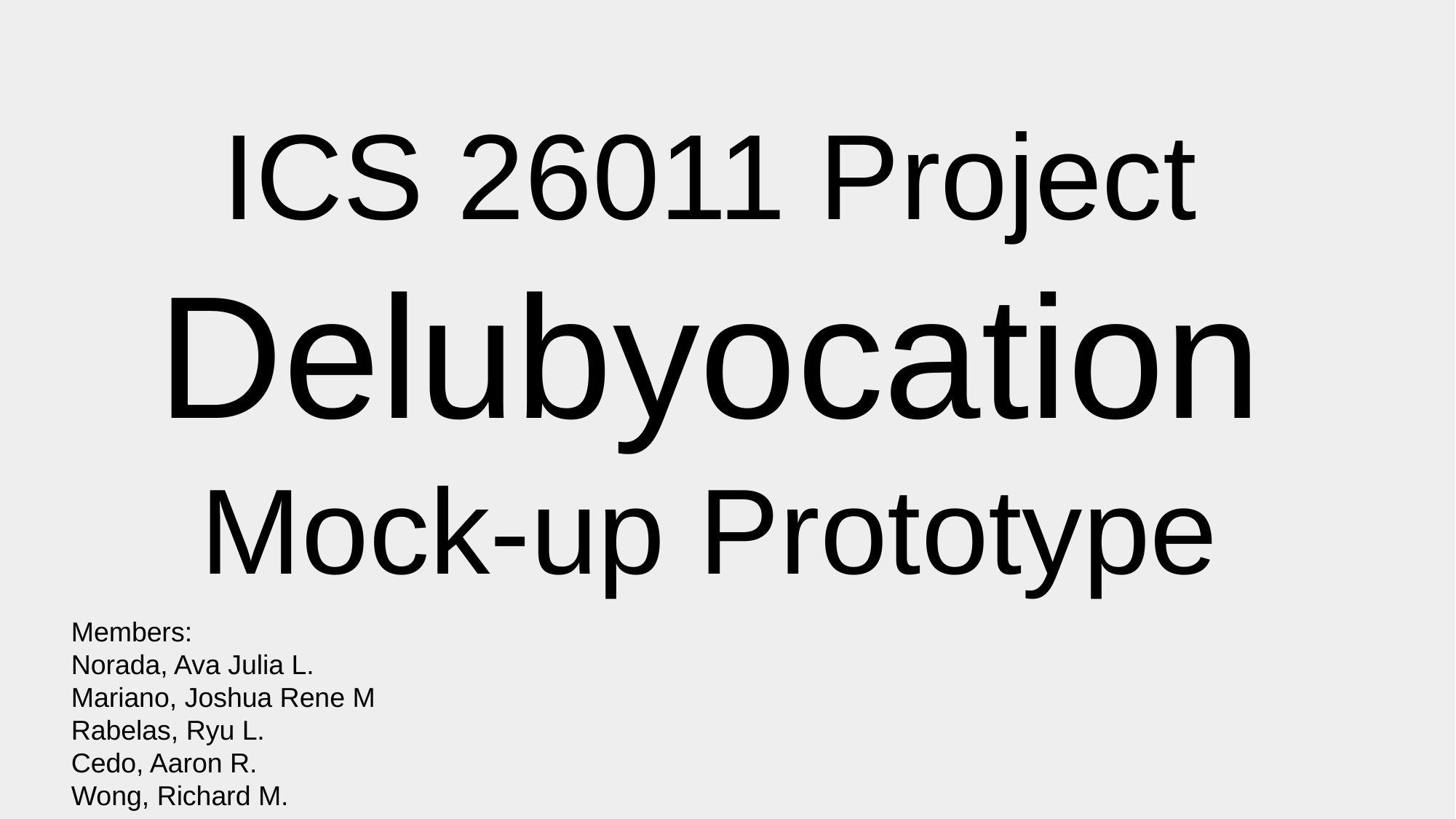

ICS 26011 Project
Delubyocation
Mock-up Prototype
Members:
Norada, Ava Julia L.
Mariano, Joshua Rene M
Rabelas, Ryu L.
Cedo, Aaron R.
Wong, Richard M.